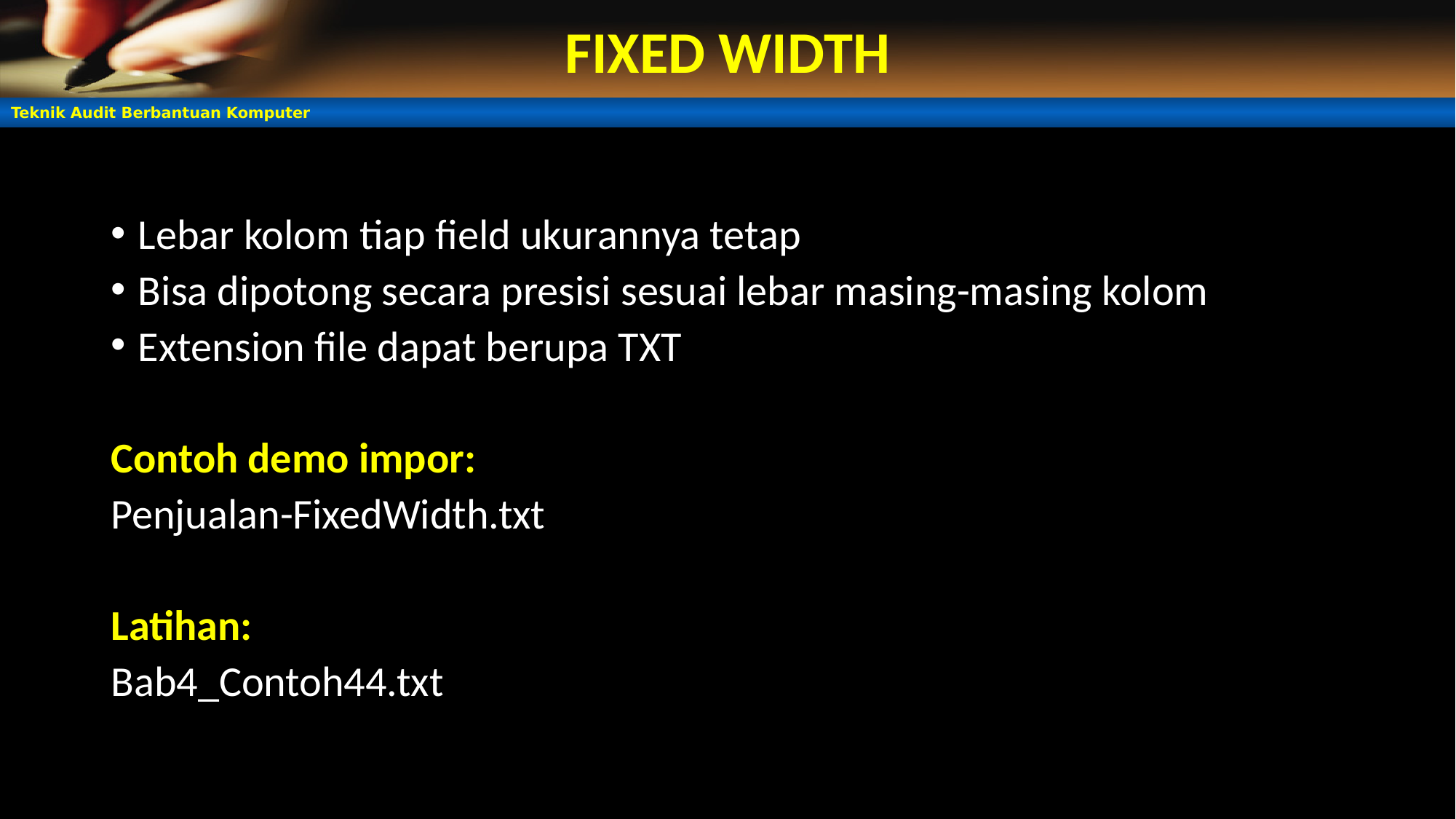

# FIXED WIDTH

Lebar kolom tiap field ukurannya tetap
Bisa dipotong secara presisi sesuai lebar masing-masing kolom
Extension file dapat berupa TXT

Contoh demo impor:
Penjualan-FixedWidth.txt

Latihan:
Bab4_Contoh44.txt